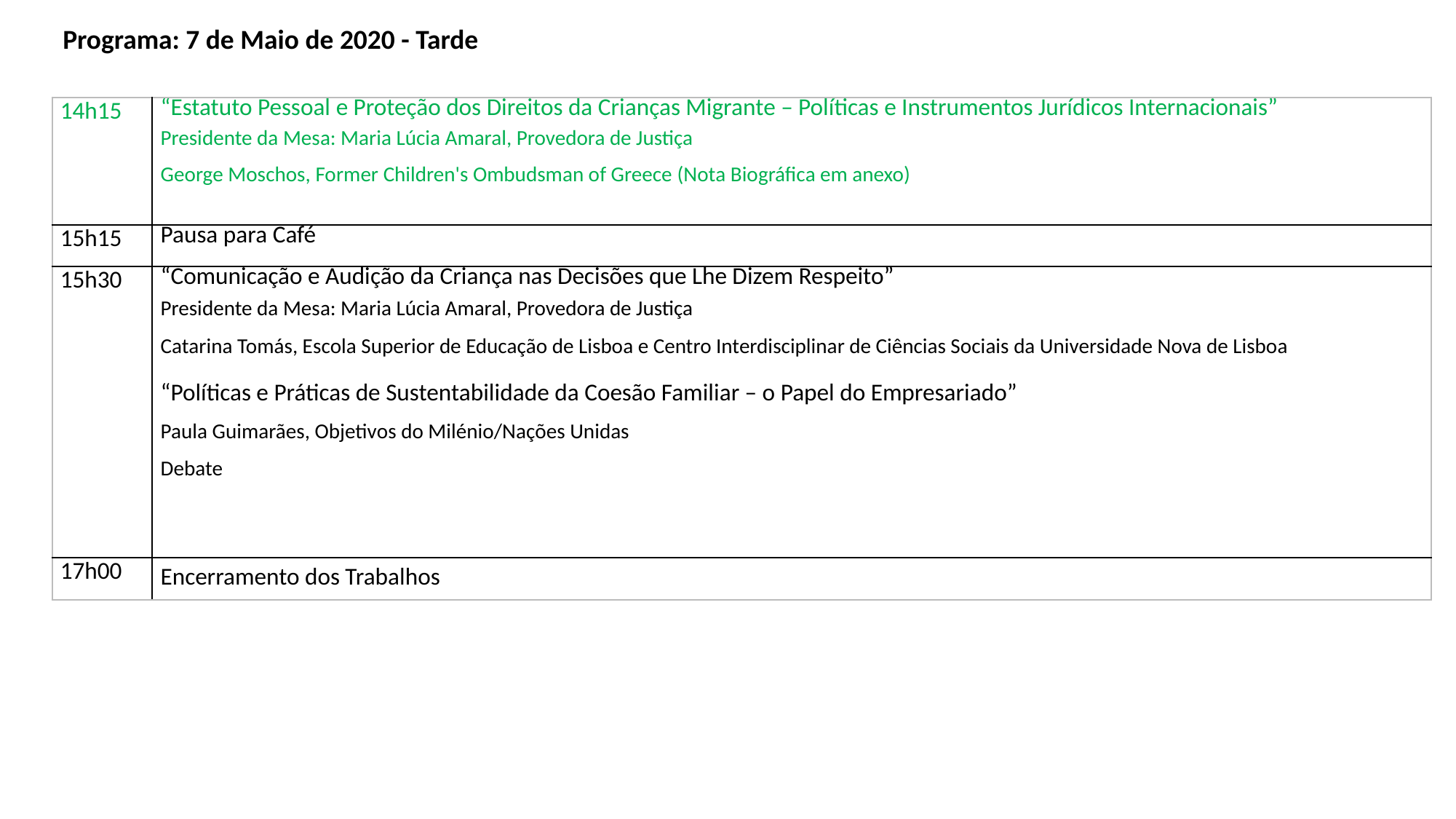

Programa: 7 de Maio de 2020 - Tarde
| 14h15 | “Estatuto Pessoal e Proteção dos Direitos da Crianças Migrante – Políticas e Instrumentos Jurídicos Internacionais” Presidente da Mesa: Maria Lúcia Amaral, Provedora de Justiça George Moschos, Former Children's Ombudsman of Greece (Nota Biográfica em anexo) |
| --- | --- |
| 15h15 | Pausa para Café |
| 15h30 | “Comunicação e Audição da Criança nas Decisões que Lhe Dizem Respeito” Presidente da Mesa: Maria Lúcia Amaral, Provedora de Justiça Catarina Tomás, Escola Superior de Educação de Lisboa e Centro Interdisciplinar de Ciências Sociais da Universidade Nova de Lisboa “Políticas e Práticas de Sustentabilidade da Coesão Familiar – o Papel do Empresariado” Paula Guimarães, Objetivos do Milénio/Nações Unidas Debate |
| 17h00 | Encerramento dos Trabalhos |